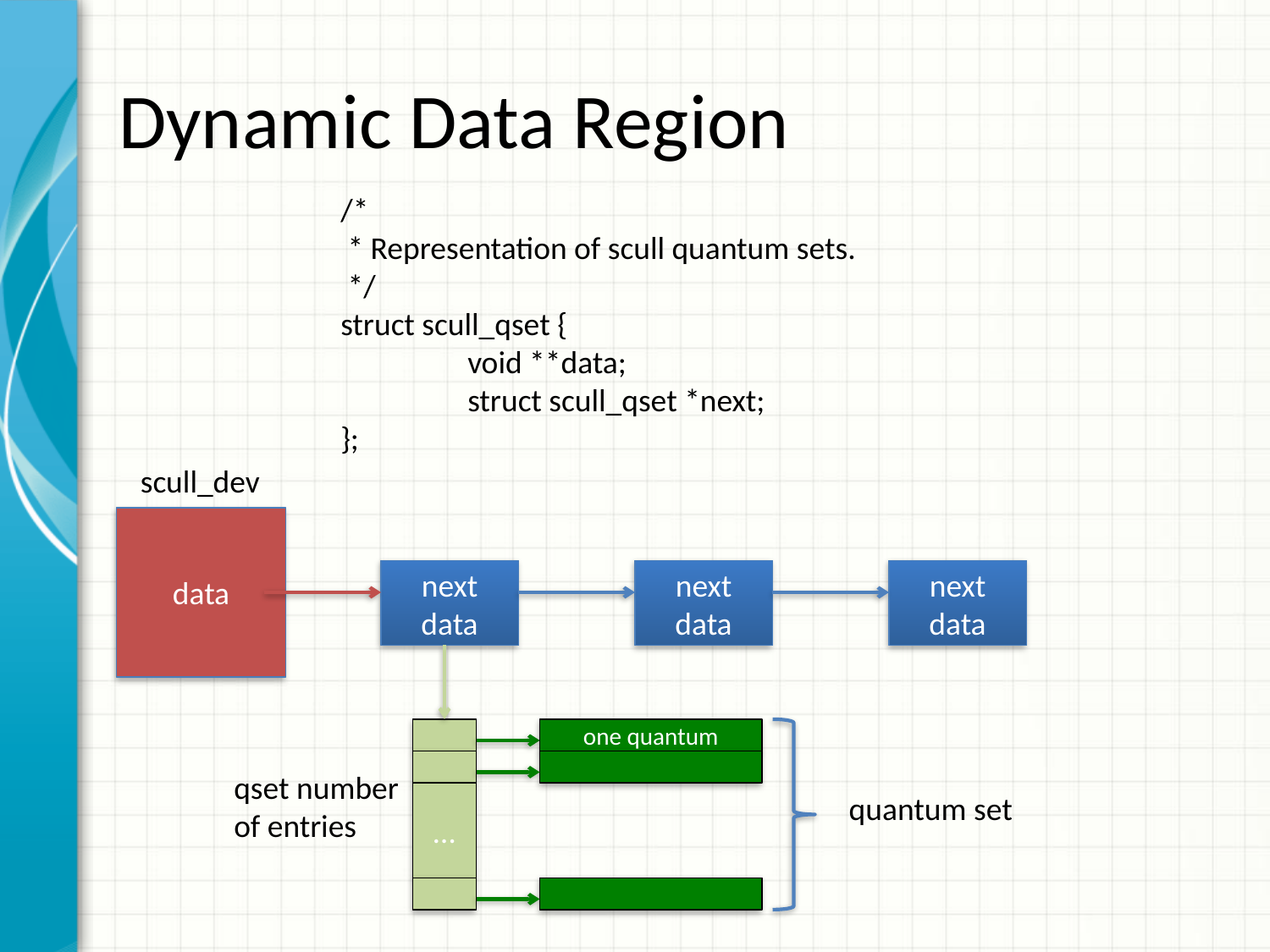

# Dynamic Data Region
/*
 * Representation of scull quantum sets.
 */
struct scull_qset {
	void **data;
	struct scull_qset *next;
};
scull_dev
data
next
data
next
data
next
data

one quantum

qset number
of entries
…
quantum set